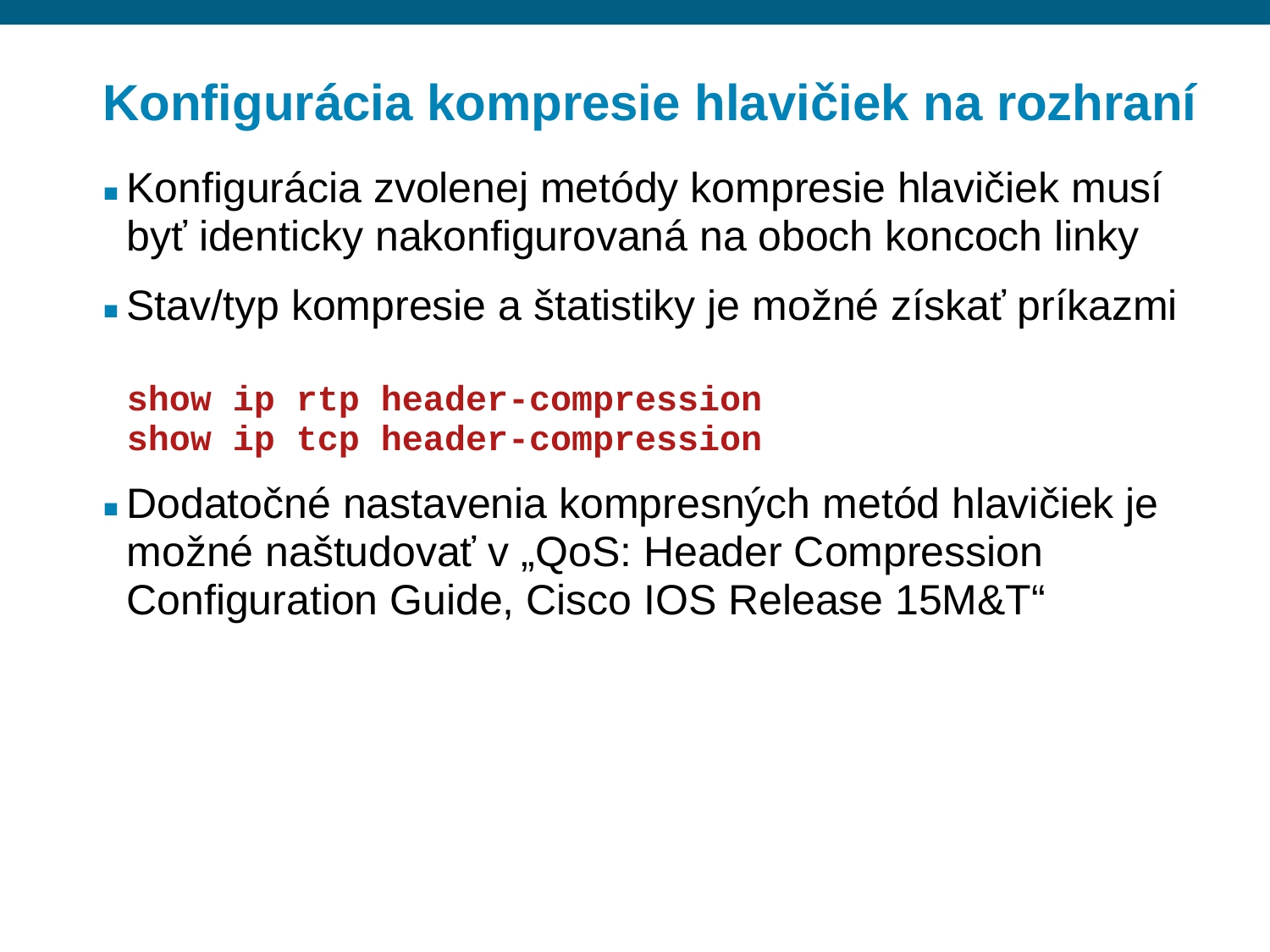

# Konfigurácia kompresie hlavičiek na rozhraní
Konfigurácia zvolenej metódy kompresie hlavičiek musí byť identicky nakonfigurovaná na oboch koncoch linky
Stav/typ kompresie a štatistiky je možné získať príkazmi
show ip rtp header-compression
show ip tcp header-compression
Dodatočné nastavenia kompresných metód hlavičiek je možné naštudovať v „QoS: Header Compression Configuration Guide, Cisco IOS Release 15M&T“